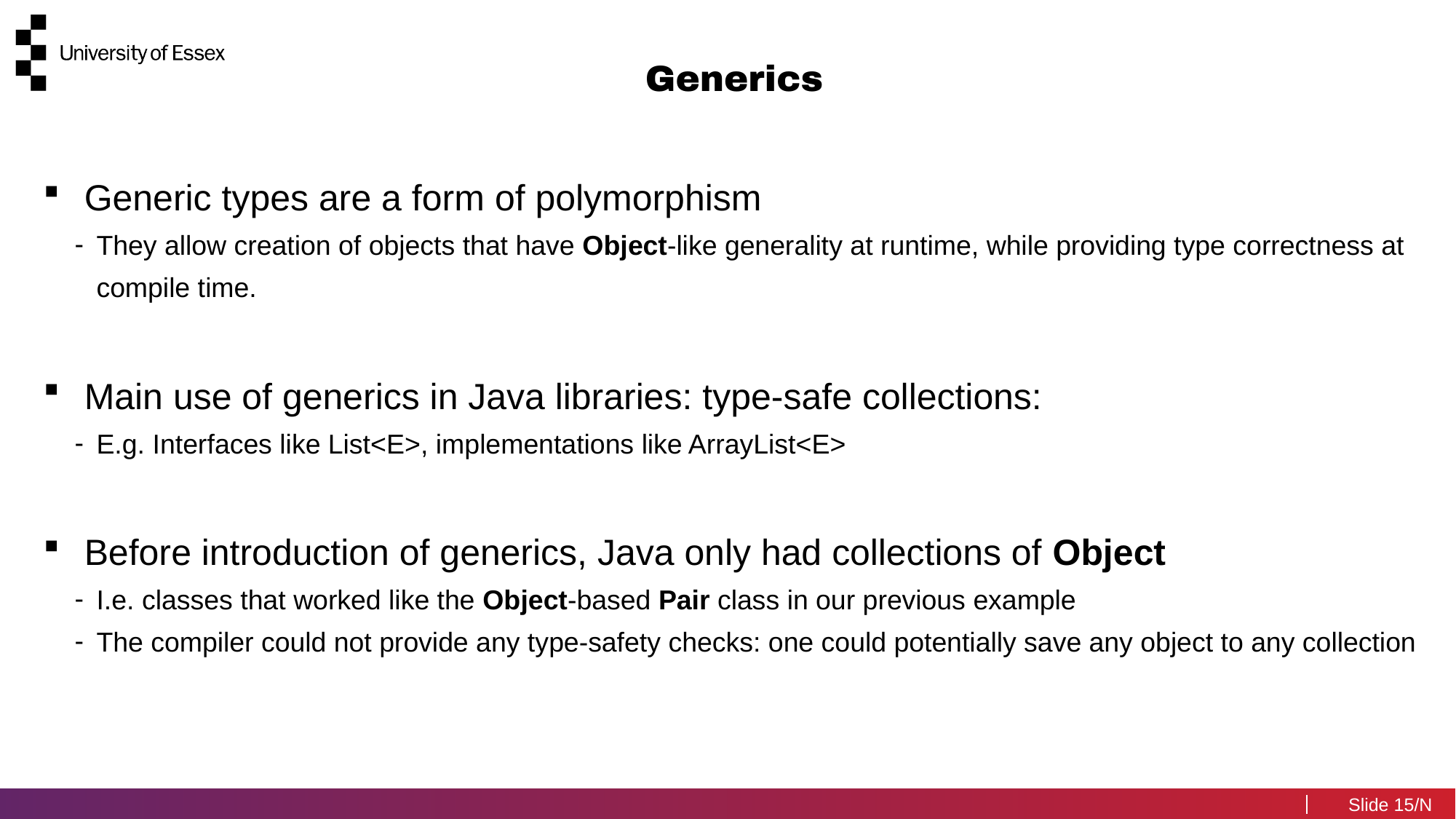

Generics

Generic types are a form of polymorphism
They allow creation of objects that have Object-like generality at runtime, while providing type correctness at compile time.

Main use of generics in Java libraries: type-safe collections:
E.g. Interfaces like List<E>, implementations like ArrayList<E>

Before introduction of generics, Java only had collections of Object
I.e. classes that worked like the Object-based Pair class in our previous example
The compiler could not provide any type-safety checks: one could potentially save any object to any collection

15/N